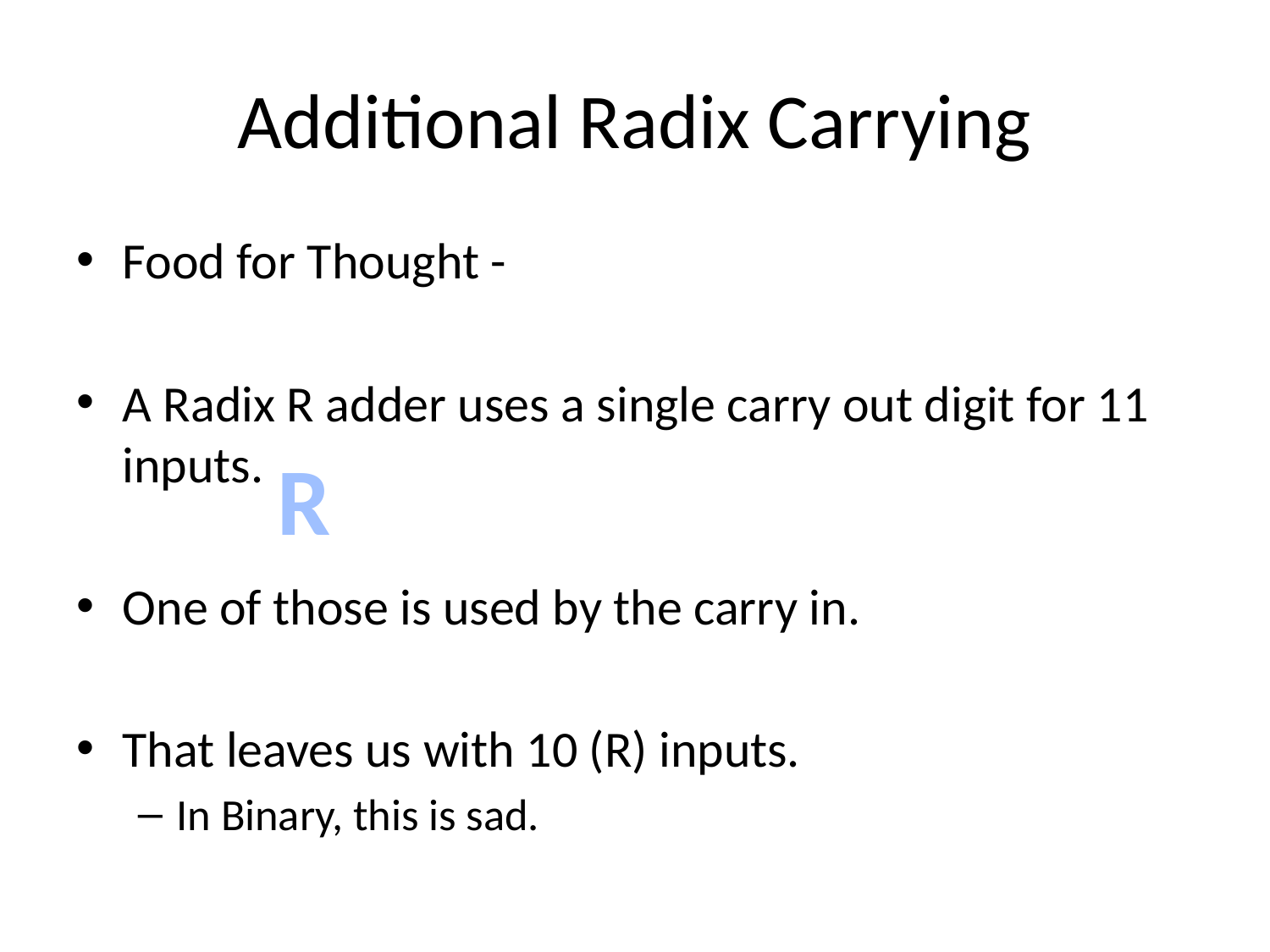

# Additional Radix Carrying
Food for Thought -

A Radix R adder uses a single carry out digit for 11    inputs.

One of those is used by the carry in.

That leaves us with 10 (R) inputs.
In Binary, this is sad.

R